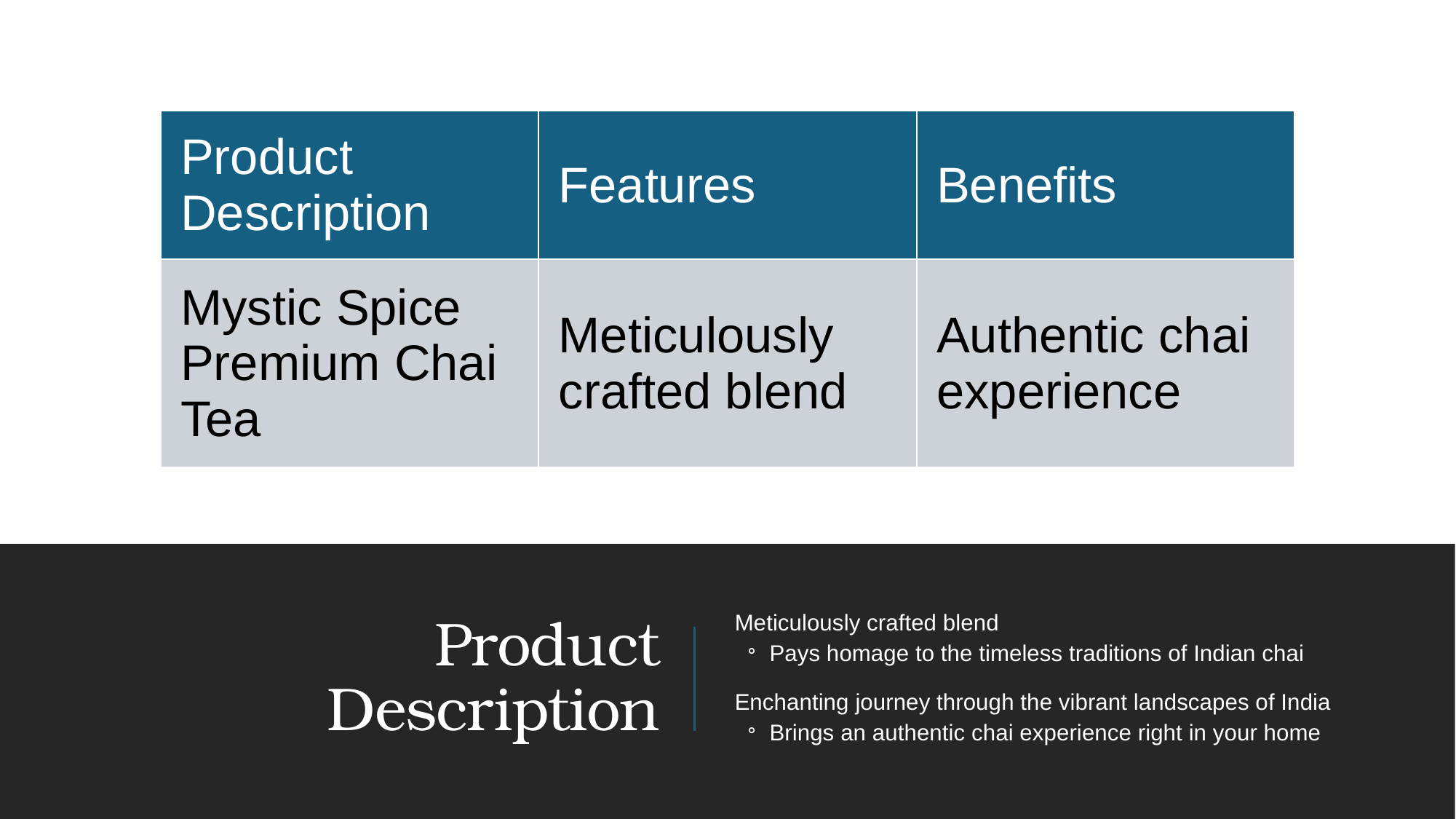

| Product Description | Features | Benefits |
| --- | --- | --- |
| Mystic Spice Premium Chai Tea | Meticulously crafted blend | Authentic chai experience |

Meticulously crafted blend
Pays homage to the timeless traditions of Indian chai
Enchanting journey through the vibrant landscapes of India
Brings an authentic chai experience right in your home
# Product Description